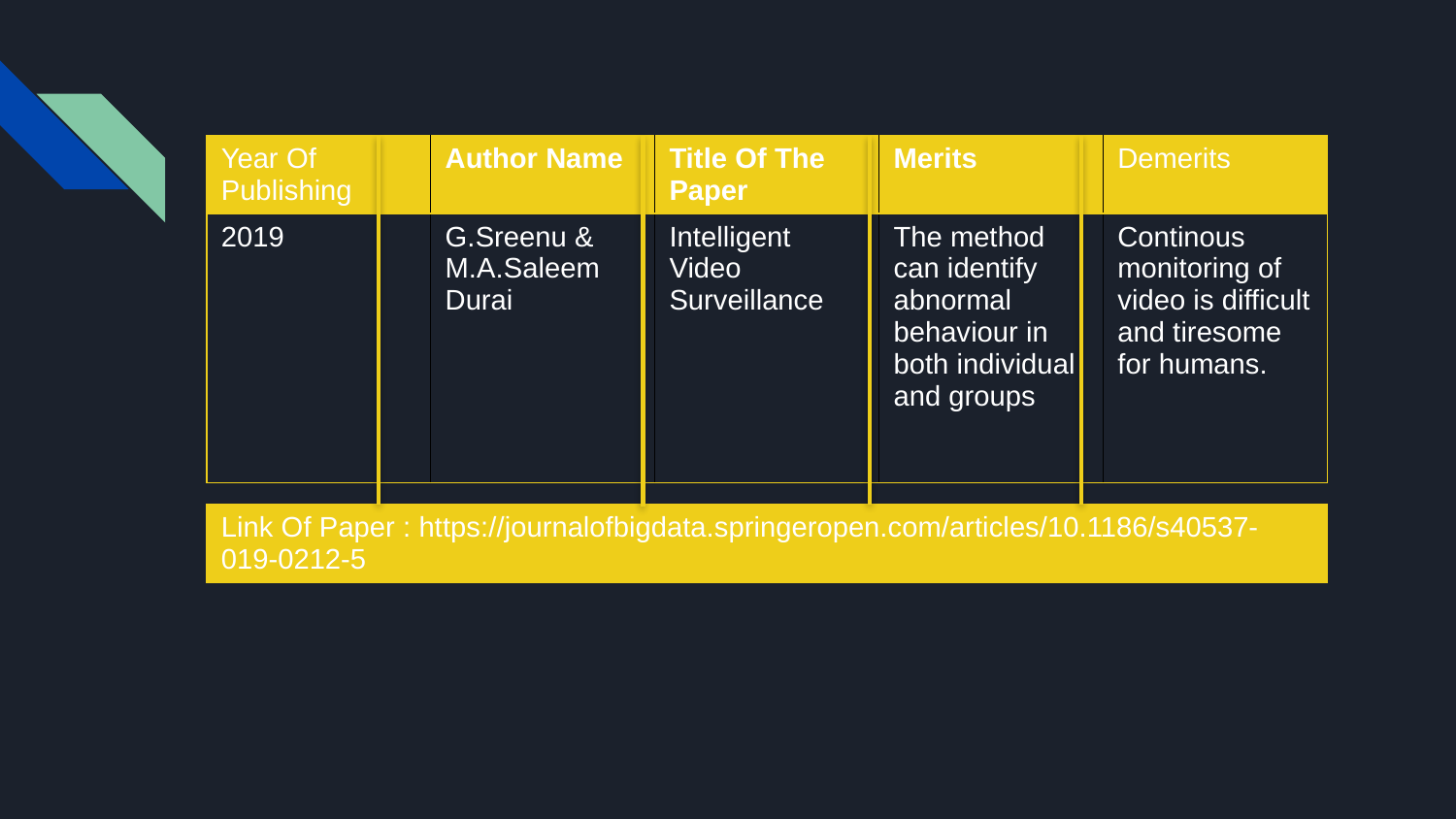

| Year Of Publishing | Author Name | Title Of The Paper | Merits | Demerits |
| --- | --- | --- | --- | --- |
| 2019 | G.Sreenu & M.A.Saleem Durai | Intelligent Video Surveillance | The method can identify abnormal behaviour in both individual and groups | Continous monitoring of video is difficult and tiresome for humans. |
| Link Of Paper : https://journalofbigdata.springeropen.com/articles/10.1186/s40537-019-0212-5 |
| --- |